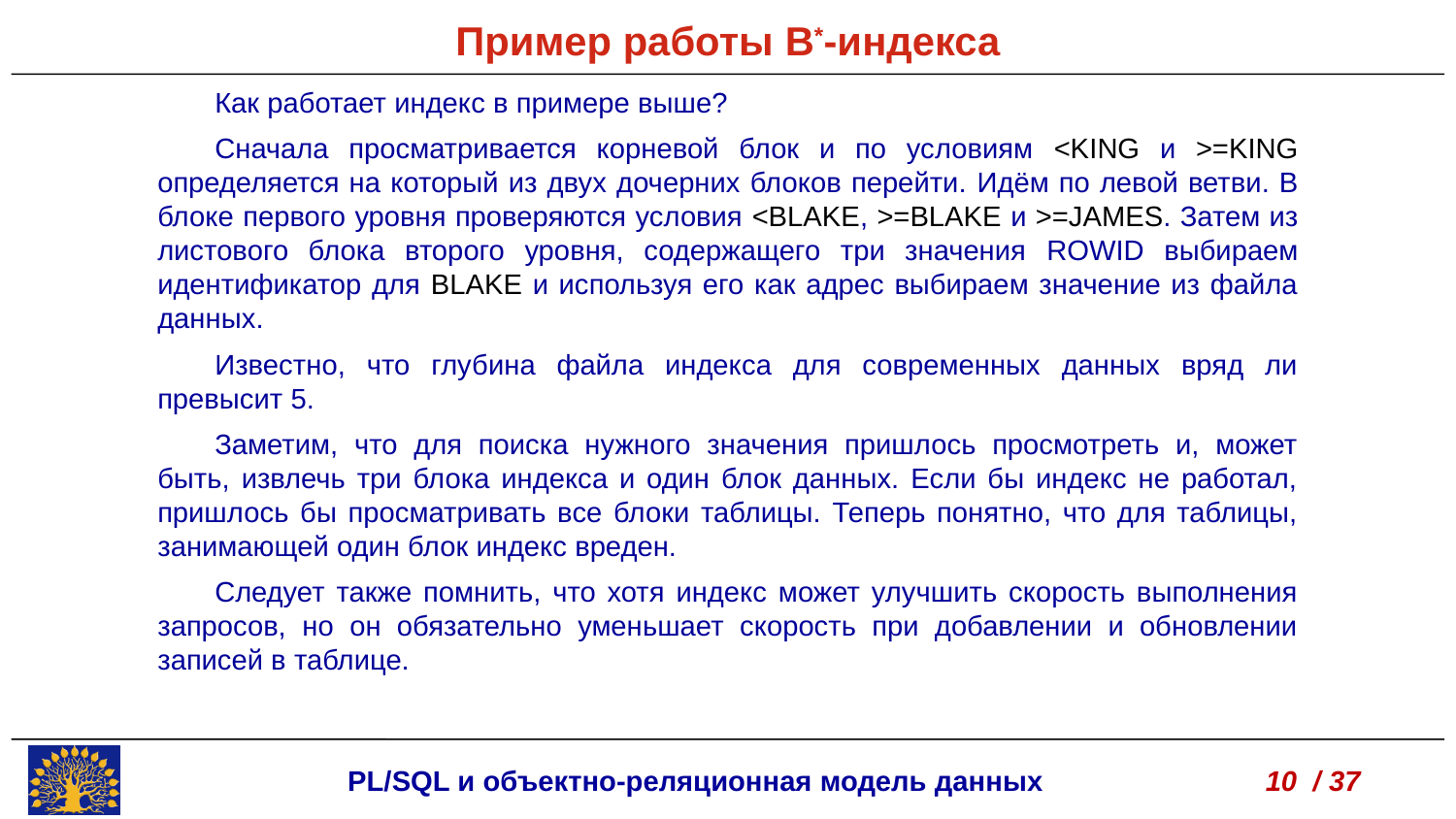

Пример работы B*-индекса
Как работает индекс в примере выше?
Сначала просматривается корневой блок и по условиям <KING и >=KING определяется на который из двух дочерних блоков перейти. Идём по левой ветви. В блоке первого уровня проверяются условия <BLAKE, >=BLAKE и >=JAMES. Затем из листового блока второго уровня, содержащего три значения ROWID выбираем идентификатор для BLAKE и используя его как адрес выбираем значение из файла данных.
Известно, что глубина файла индекса для современных данных вряд ли превысит 5.
Заметим, что для поиска нужного значения пришлось просмотреть и, может быть, извлечь три блока индекса и один блок данных. Если бы индекс не работал, пришлось бы просматривать все блоки таблицы. Теперь понятно, что для таблицы, занимающей один блок индекс вреден.
Следует также помнить, что хотя индекс может улучшить скорость выполнения запросов, но он обязательно уменьшает скорость при добавлении и обновлении записей в таблице.